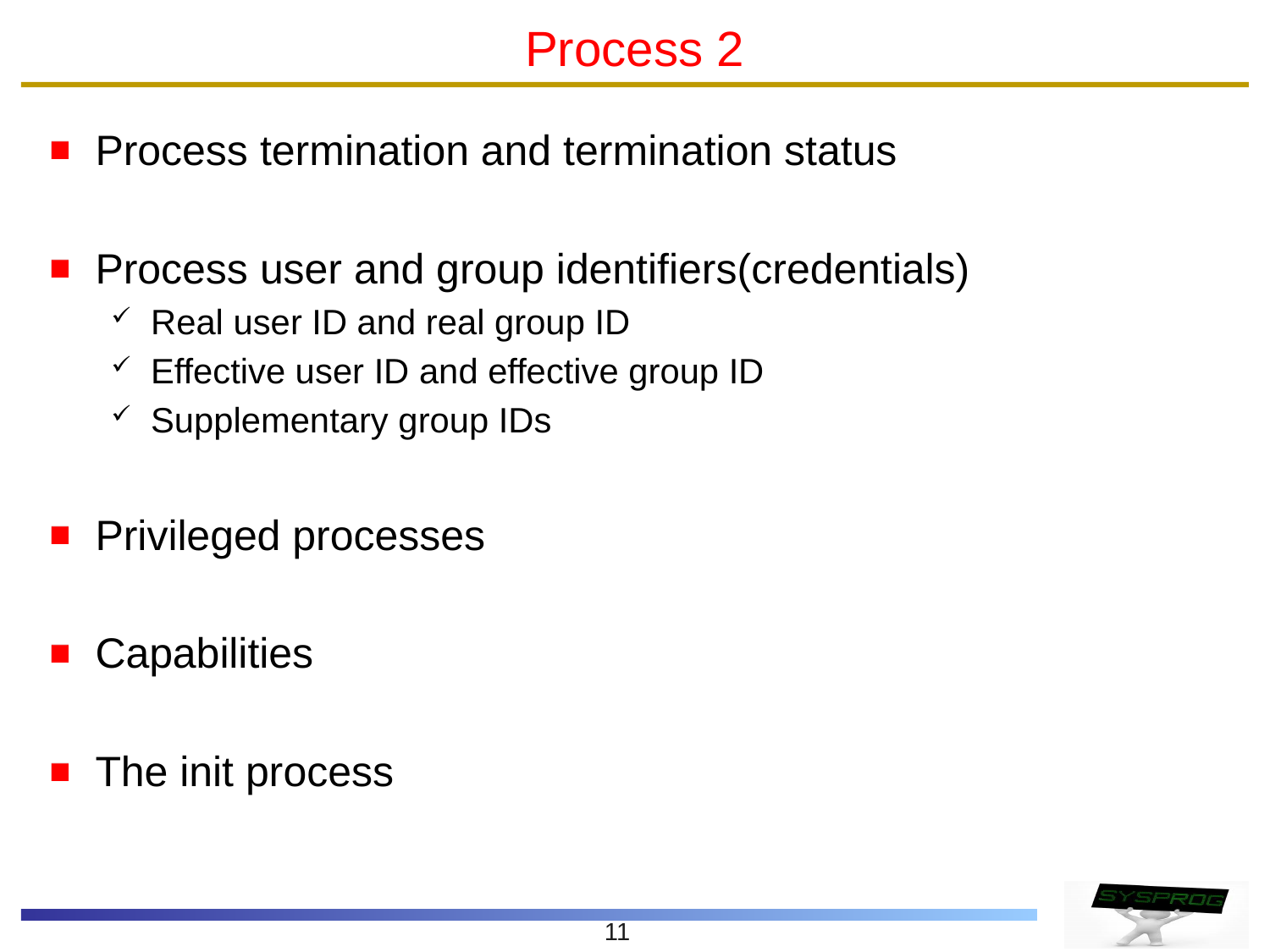

# Process 2
Process termination and termination status

Process user and group identifiers(credentials)
Real user ID and real group ID
Effective user ID and effective group ID
Supplementary group IDs

Privileged processes

Capabilities

The init process
11